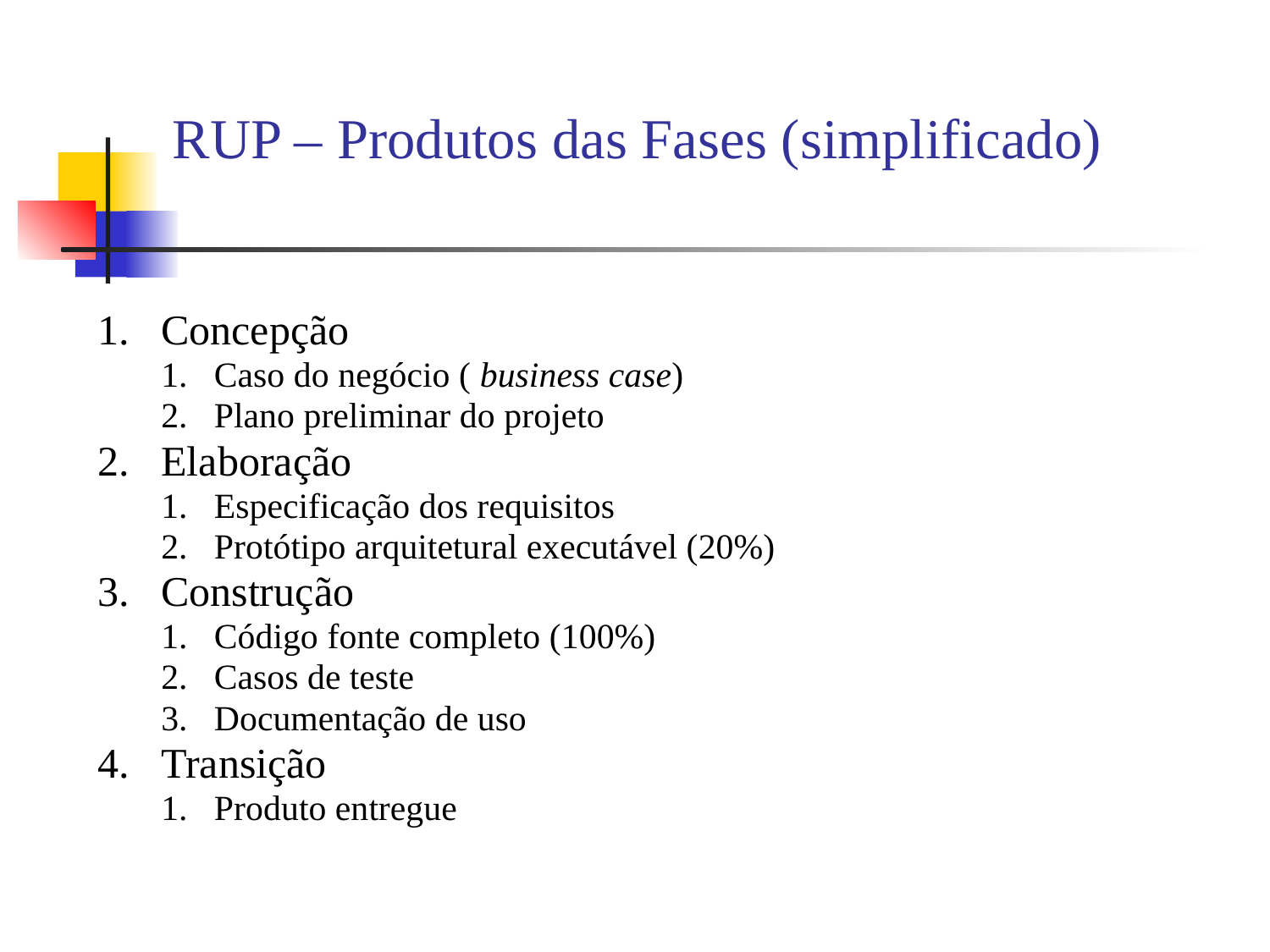

# RUP – Produtos das Fases (simplificado)
Concepção
Caso do negócio ( business case)
Plano preliminar do projeto
Elaboração
Especificação dos requisitos
Protótipo arquitetural executável (20%)
Construção
Código fonte completo (100%)
Casos de teste
Documentação de uso
Transição
Produto entregue